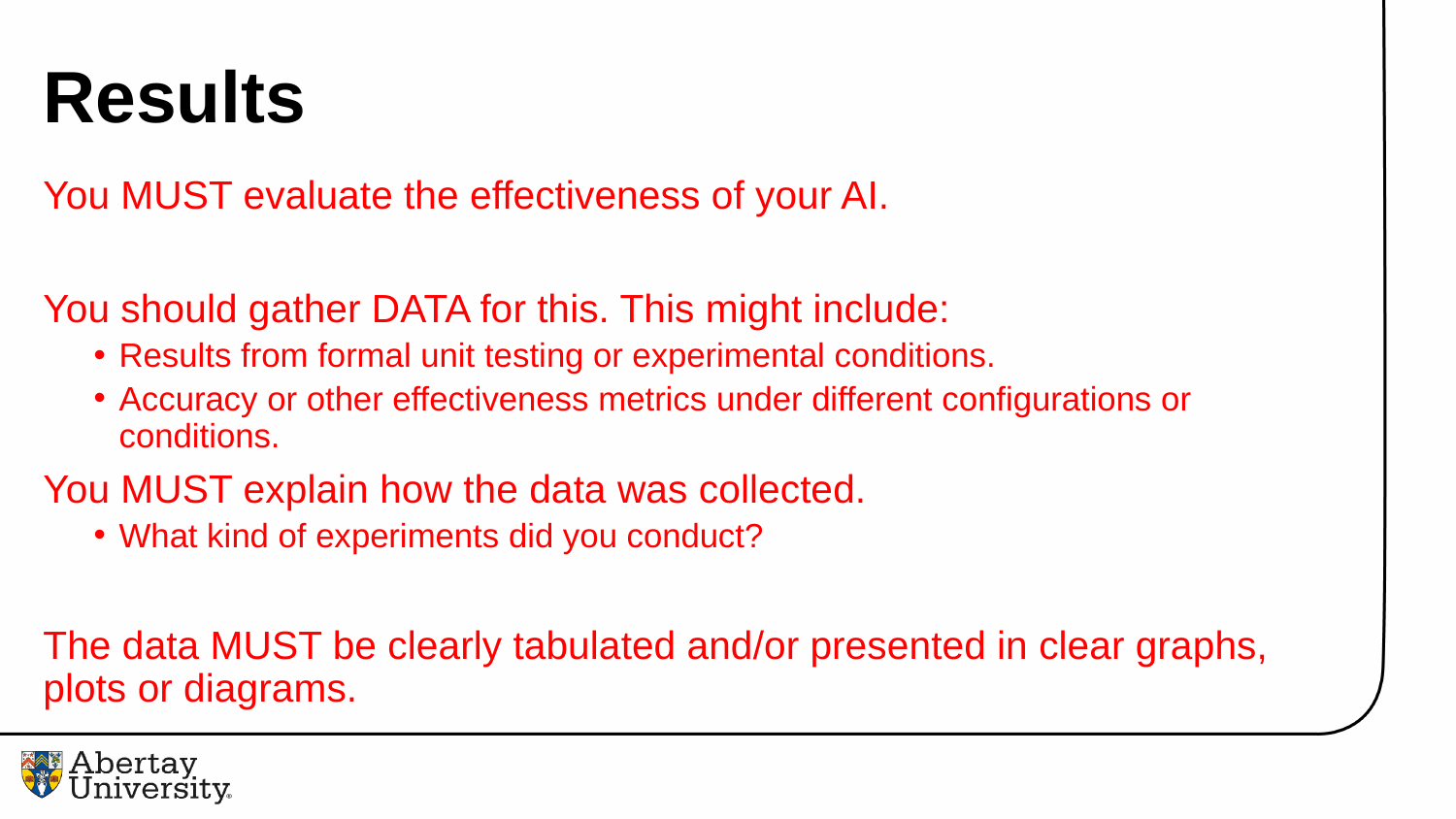

# Results
You MUST evaluate the effectiveness of your AI.

You should gather DATA for this. This might include:
Results from formal unit testing or experimental conditions.
Accuracy or other effectiveness metrics under different configurations or conditions.
You MUST explain how the data was collected.
What kind of experiments did you conduct?

The data MUST be clearly tabulated and/or presented in clear graphs, plots or diagrams.